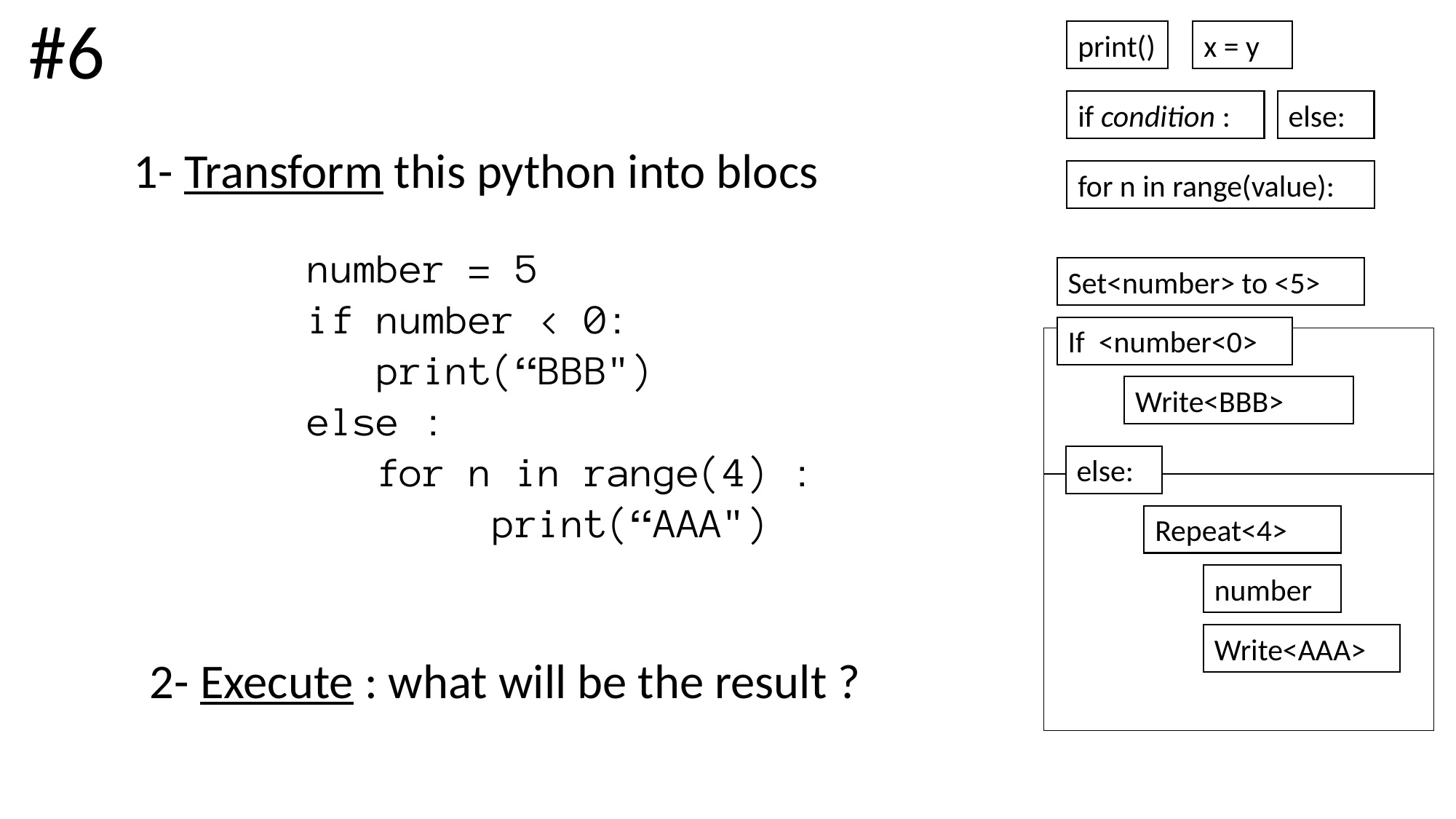

#6
print()
x = y
if condition :
else:
1- Transform this python into blocs
for n in range(value):
number = 5
if number < 0:
   print(“BBB")
else :
   for n in range(4) :
        print(“AAA")
Set<number> to <5>
If  <number<0>

Write<BBB>
else:
Repeat<4>
number
Write<AAA>
2- Execute : what will be the result ?